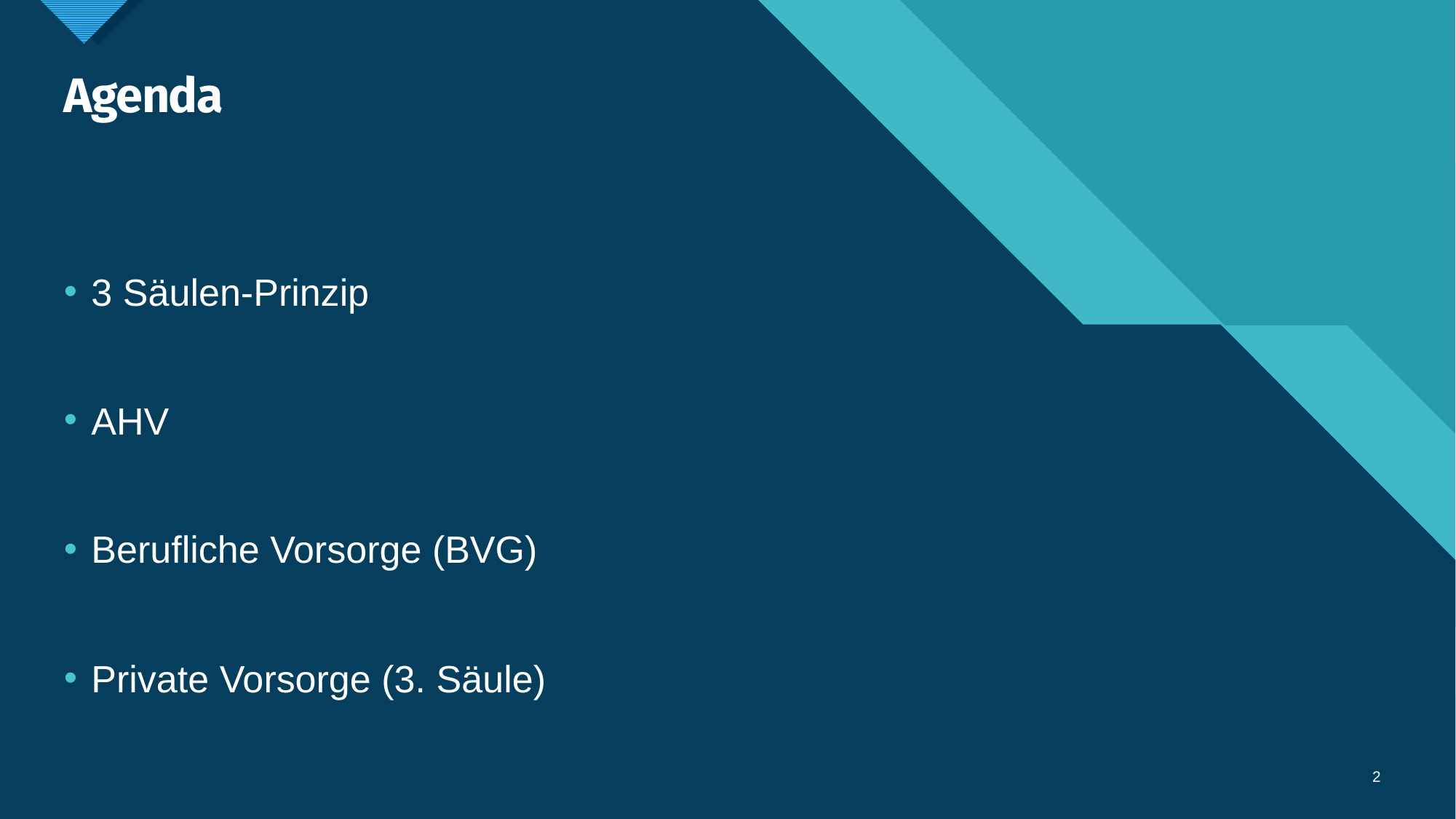

# Agenda
3 Säulen-Prinzip
AHV
Berufliche Vorsorge (BVG)
Private Vorsorge (3. Säule)
2